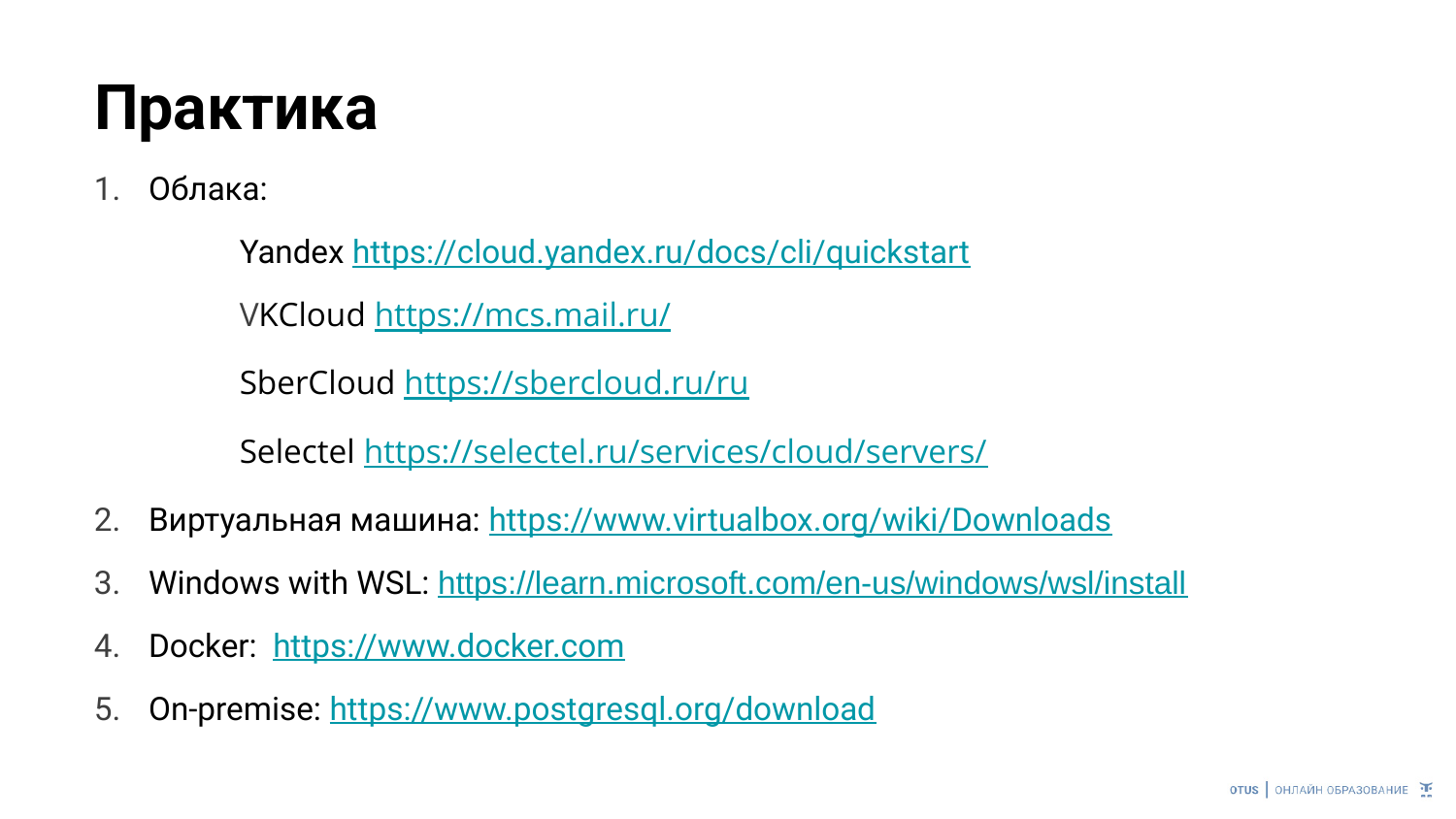

# Практика
Облака:
	Yandex https://cloud.yandex.ru/docs/cli/quickstart
	VKCloud https://mcs.mail.ru/
	SberCloud https://sbercloud.ru/ru
	Selectel https://selectel.ru/services/cloud/servers/
Виртуальная машина: https://www.virtualbox.org/wiki/Downloads
Windows with WSL: https://learn.microsoft.com/en-us/windows/wsl/install
Docker:  https://www.docker.com
On-premise: https://www.postgresql.org/download